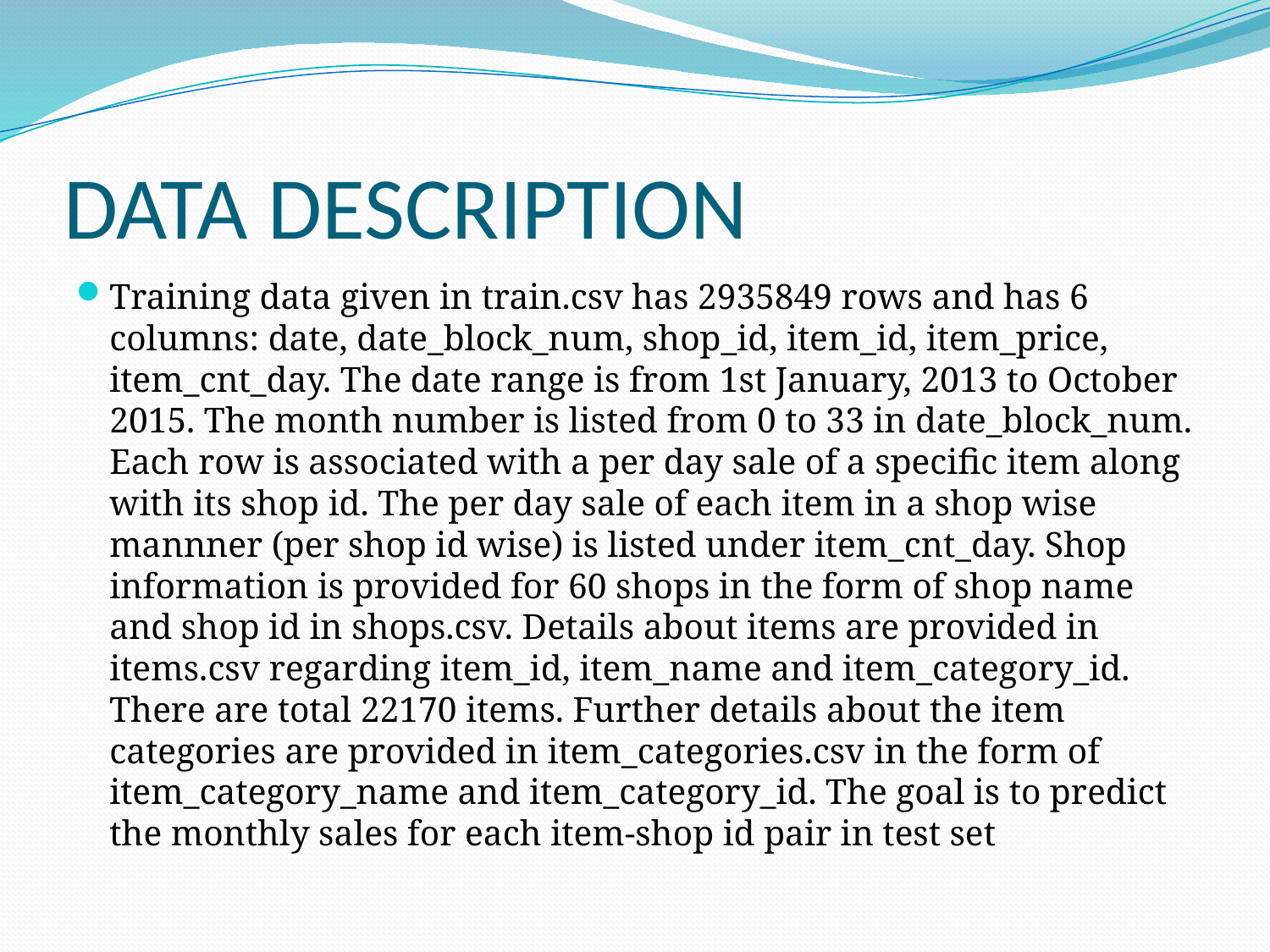

# DATA DESCRIPTION
Training data given in train.csv has 2935849 rows and has 6 columns: date, date_block_num, shop_id, item_id, item_price, item_cnt_day. The date range is from 1st January, 2013 to October 2015. The month number is listed from 0 to 33 in date_block_num. Each row is associated with a per day sale of a specific item along with its shop id. The per day sale of each item in a shop wise mannner (per shop id wise) is listed under item_cnt_day. Shop information is provided for 60 shops in the form of shop name and shop id in shops.csv. Details about items are provided in items.csv regarding item_id, item_name and item_category_id. There are total 22170 items. Further details about the item categories are provided in item_categories.csv in the form of item_category_name and item_category_id. The goal is to predict the monthly sales for each item-shop id pair in test set